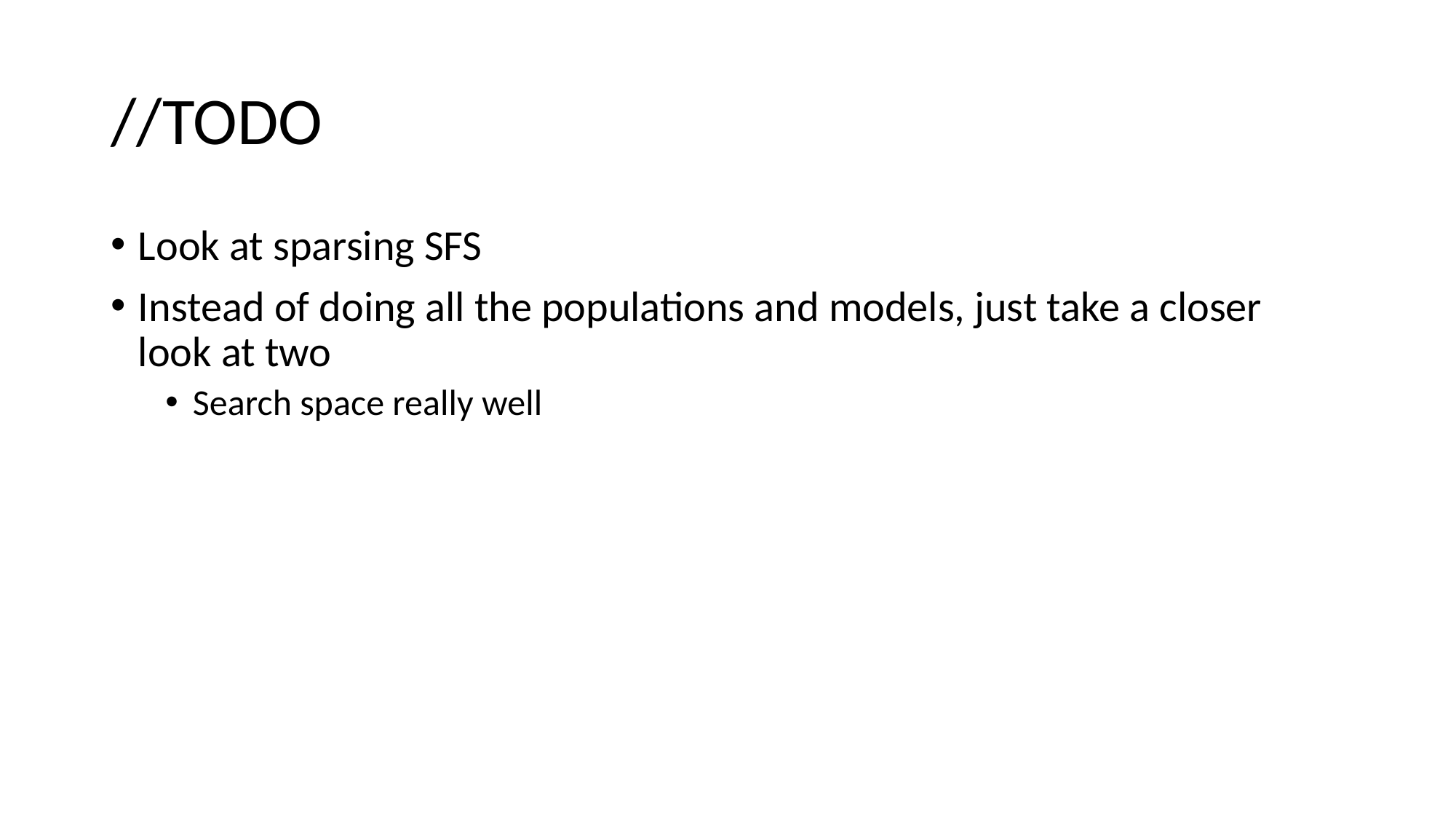

# //TODO
Look at sparsing SFS
Instead of doing all the populations and models, just take a closer look at two
Search space really well